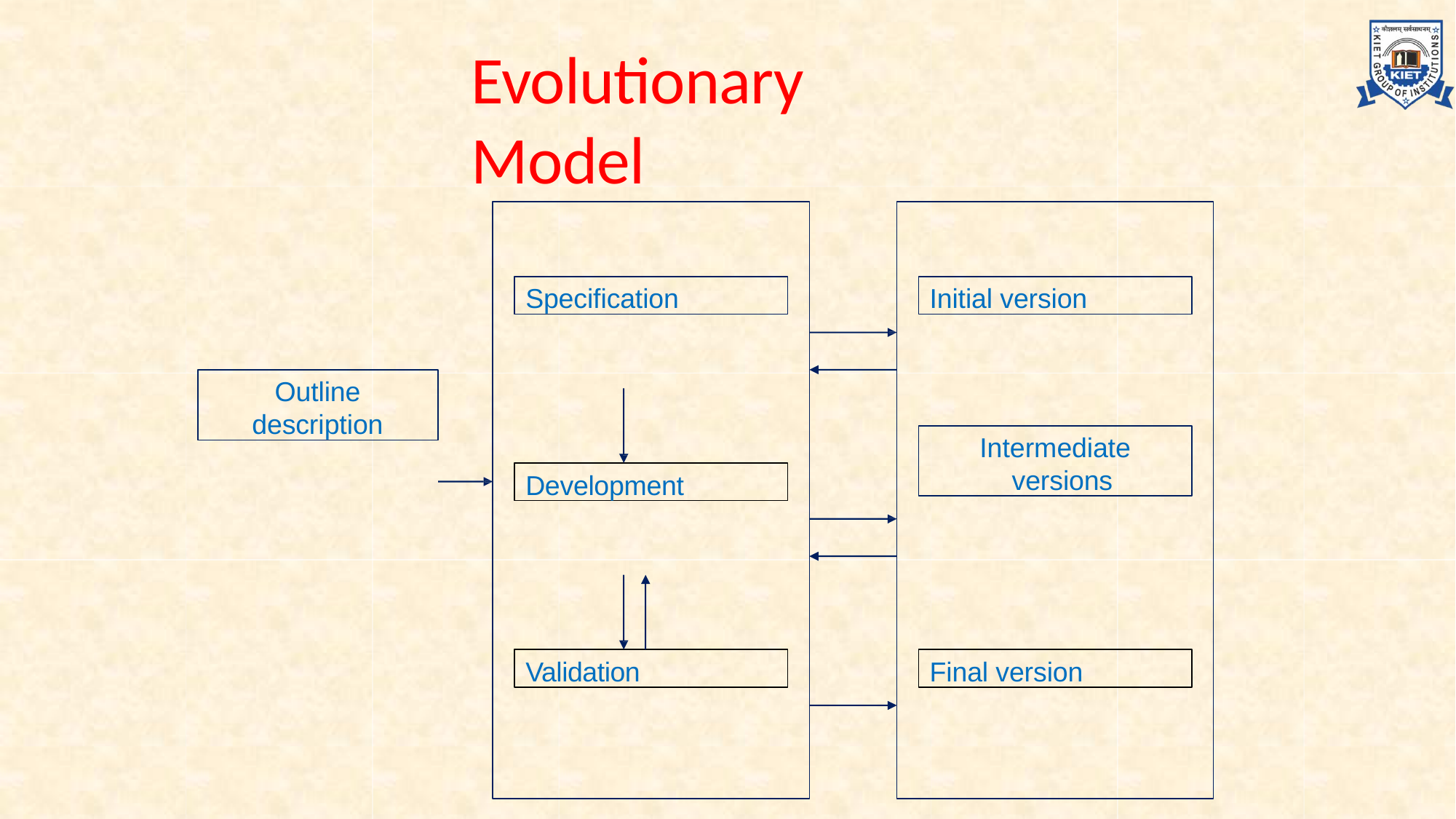

# Evolutionary Model

Specification
Initial version

Outline  description

Intermediate  versions
Development

Validation
Final version